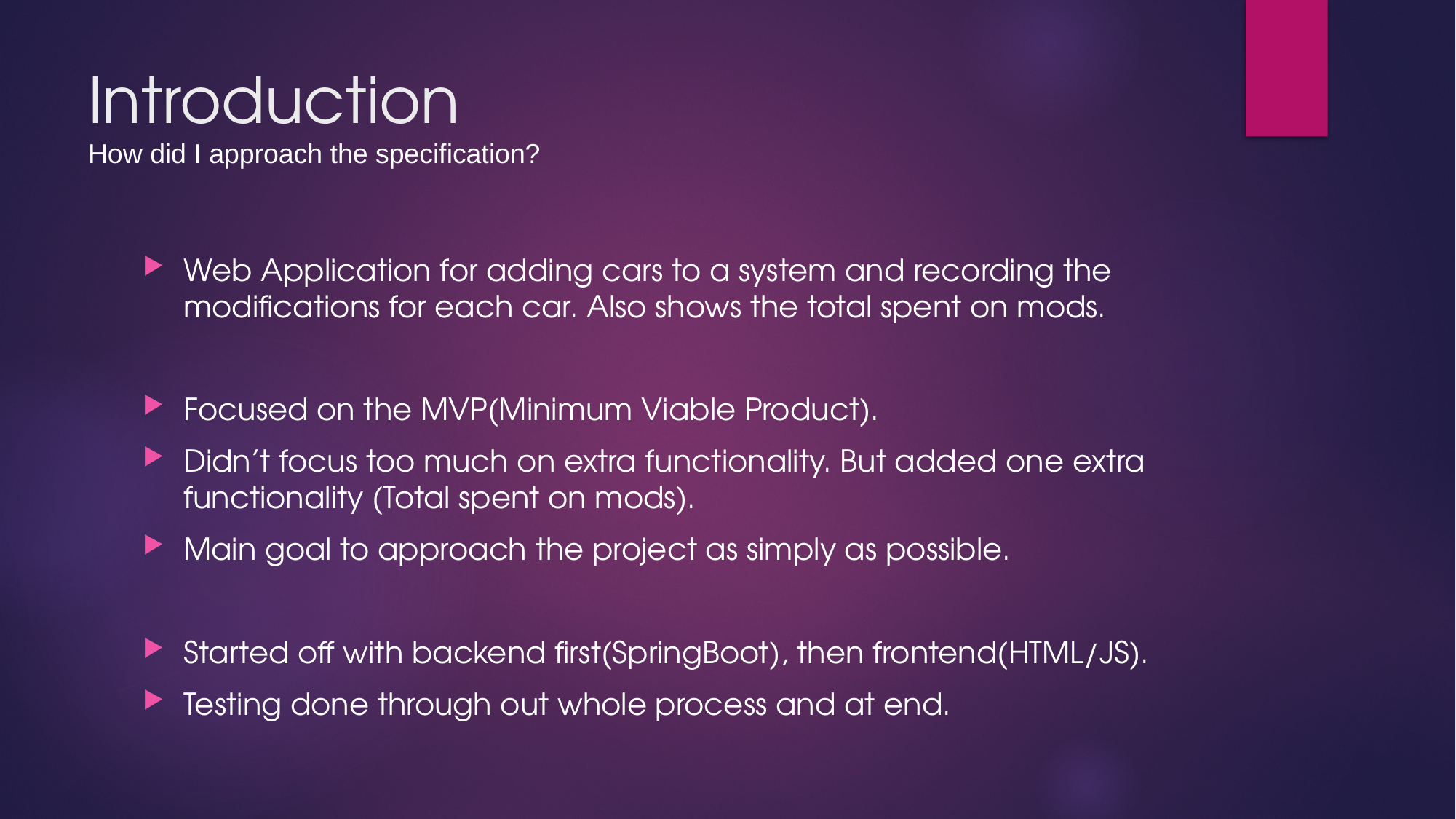

# Introduction How did I approach the specification?
Web Application for adding cars to a system and recording the modifications for each car. Also shows the total spent on mods.

Focused on the MVP(Minimum Viable Product).
Didn’t focus too much on extra functionality. But added one extra functionality (Total spent on mods).
Main goal to approach the project as simply as possible.

Started off with backend first(SpringBoot), then frontend(HTML/JS).
Testing done through out whole process and at end.